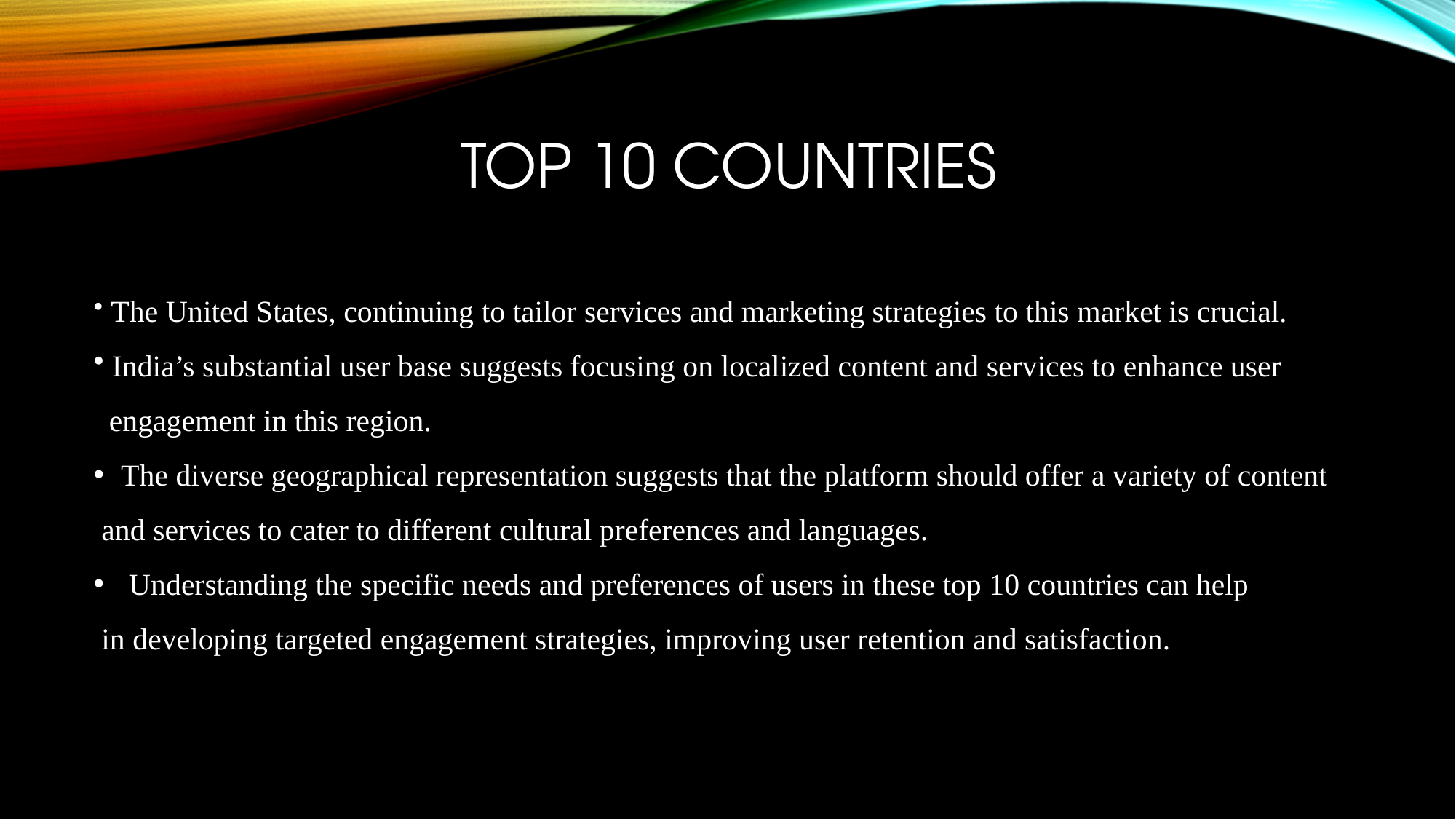

# Top 10 countries
 The United States, continuing to tailor services and marketing strategies to this market is crucial.
 India’s substantial user base suggests focusing on localized content and services to enhance user
  engagement in this region.
The diverse geographical representation suggests that the platform should offer a variety of content
 and services to cater to different cultural preferences and languages.
 Understanding the specific needs and preferences of users in these top 10 countries can help
 in developing targeted engagement strategies, improving user retention and satisfaction.